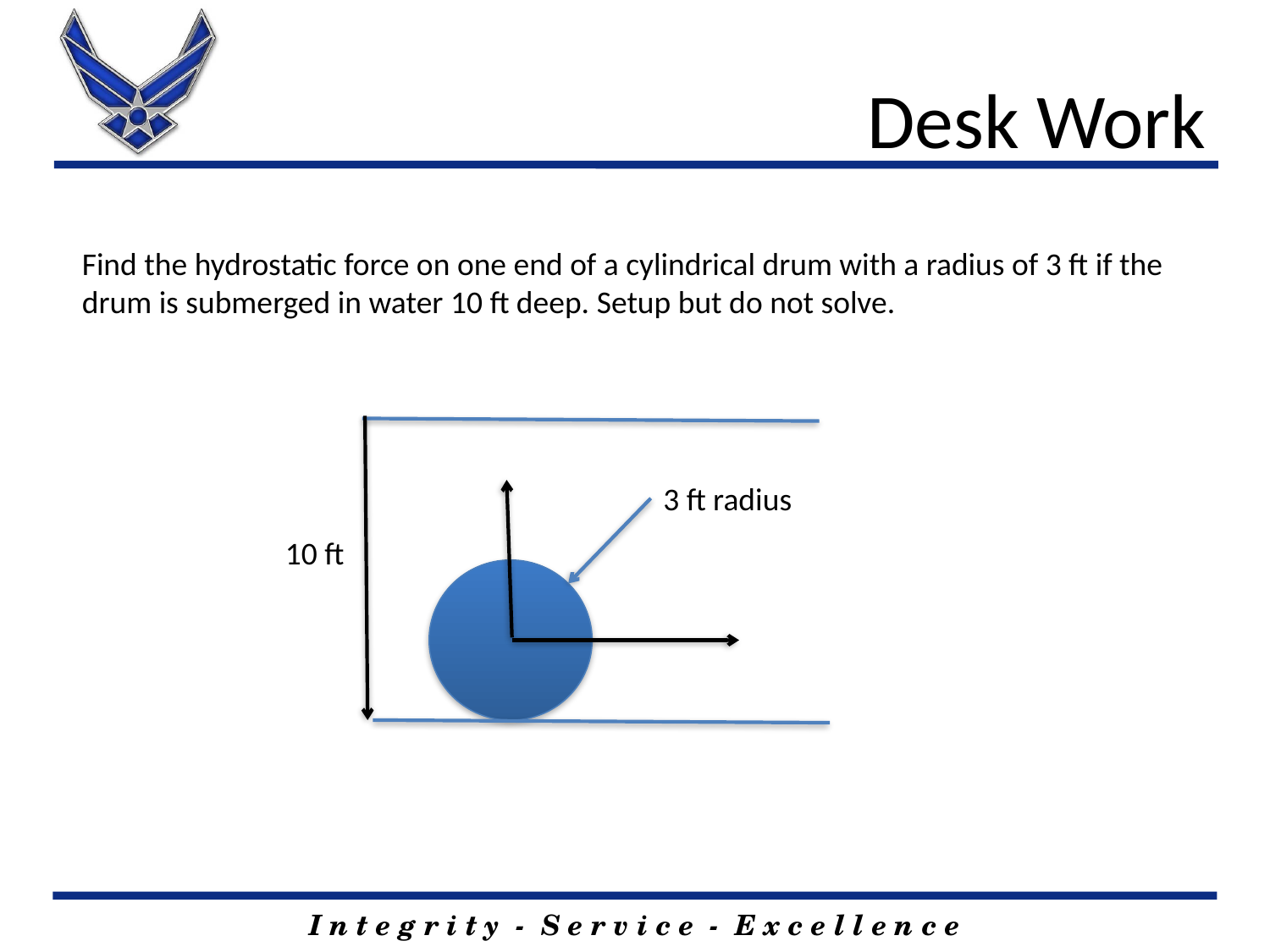

# Desk Work
Find the hydrostatic force on one end of a cylindrical drum with a radius of 3 ft if the drum is submerged in water 10 ft deep. Setup but do not solve.
3 ft radius
10 ft